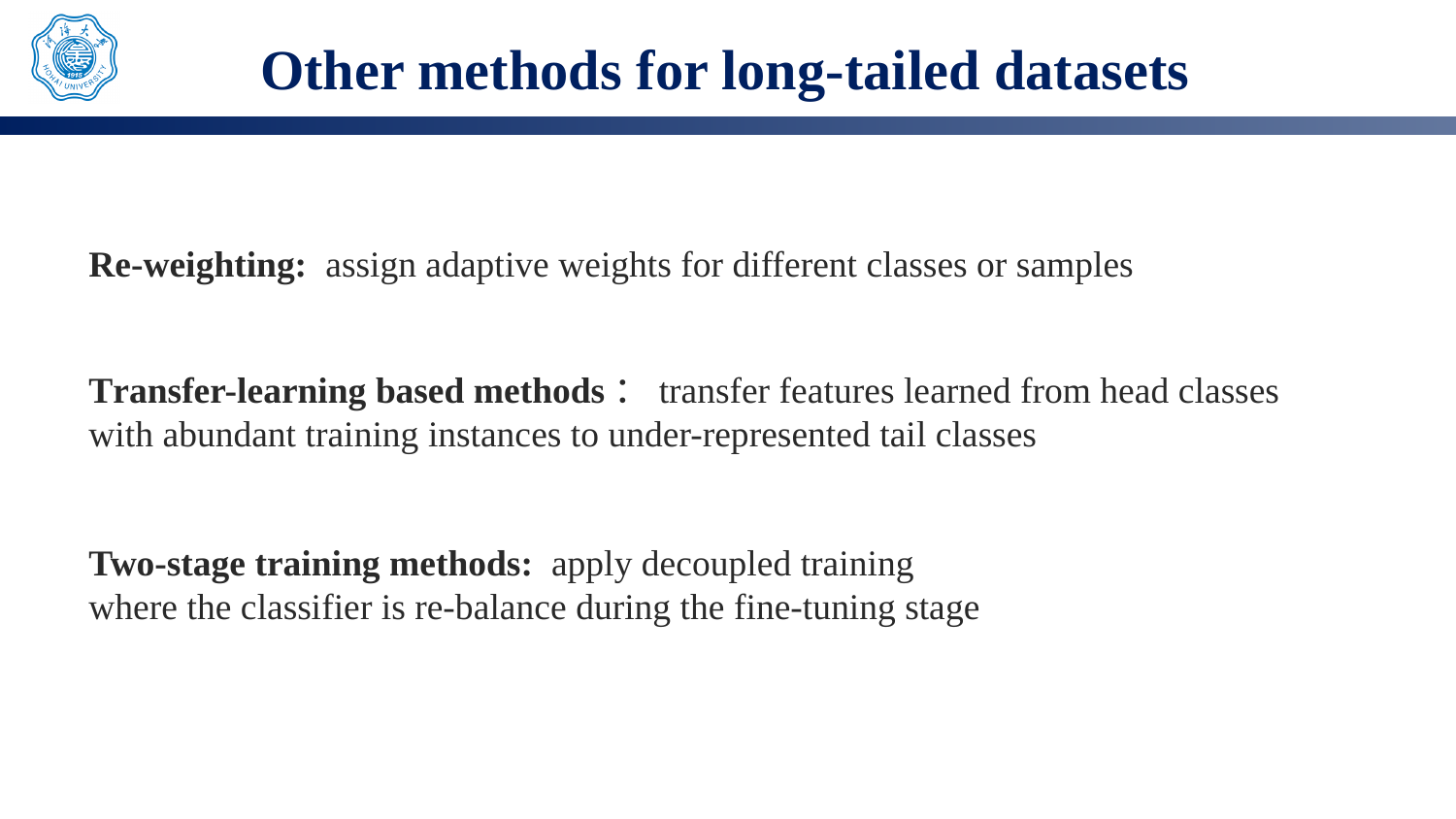

# Other methods for long-tailed datasets
Re-weighting:  assign adaptive weights for different classes or samples
Transfer-learning based methods：transfer features learned from head classes with abundant training instances to under-represented tail classes
Two-stage training methods:  apply decoupled training where the classifier is re-balance during the fine-tuning stage